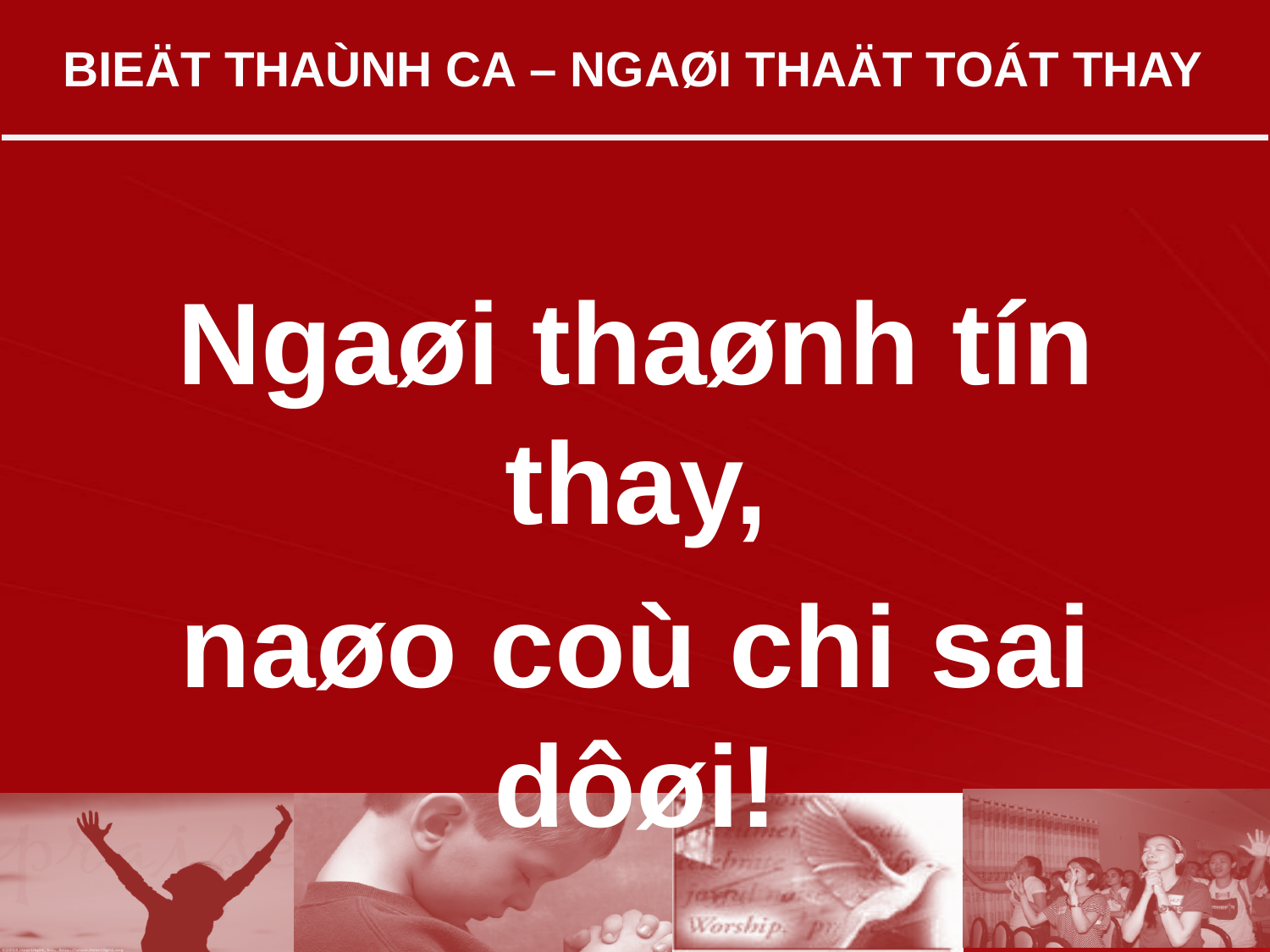

BIEÄT THAÙNH CA – NGAØI THAÄT TOÁT THAY
Ngaøi thaønh tín thay,
naøo coù chi sai dôøi!